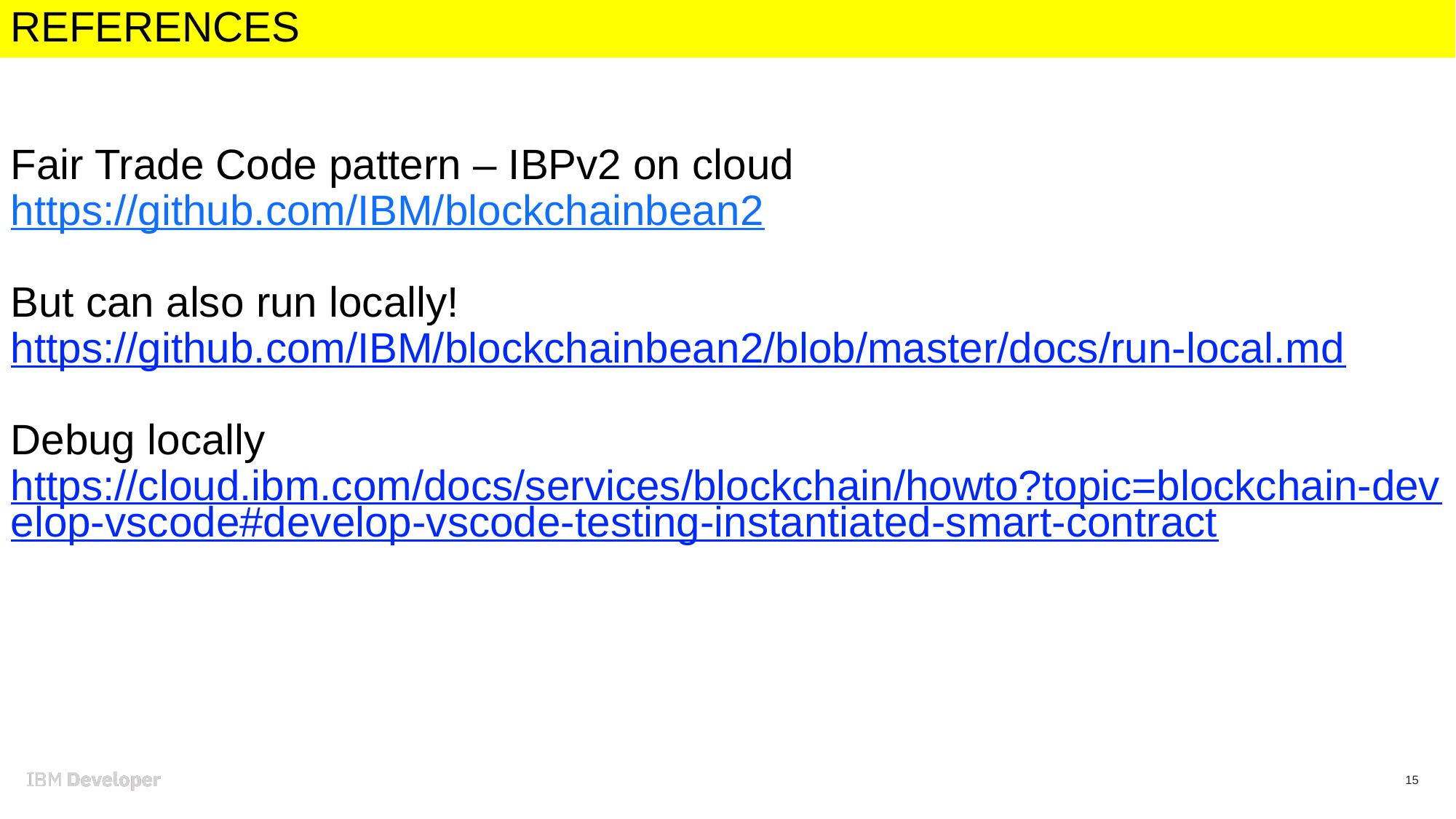

REFERENCES

Fair Trade Code pattern – IBPv2 on cloud
https://github.com/IBM/blockchainbean2

But can also run locally! https://github.com/IBM/blockchainbean2/blob/master/docs/run-local.md

Debug locally
https://cloud.ibm.com/docs/services/blockchain/howto?topic=blockchain-develop-vscode#develop-vscode-testing-instantiated-smart-contract

15